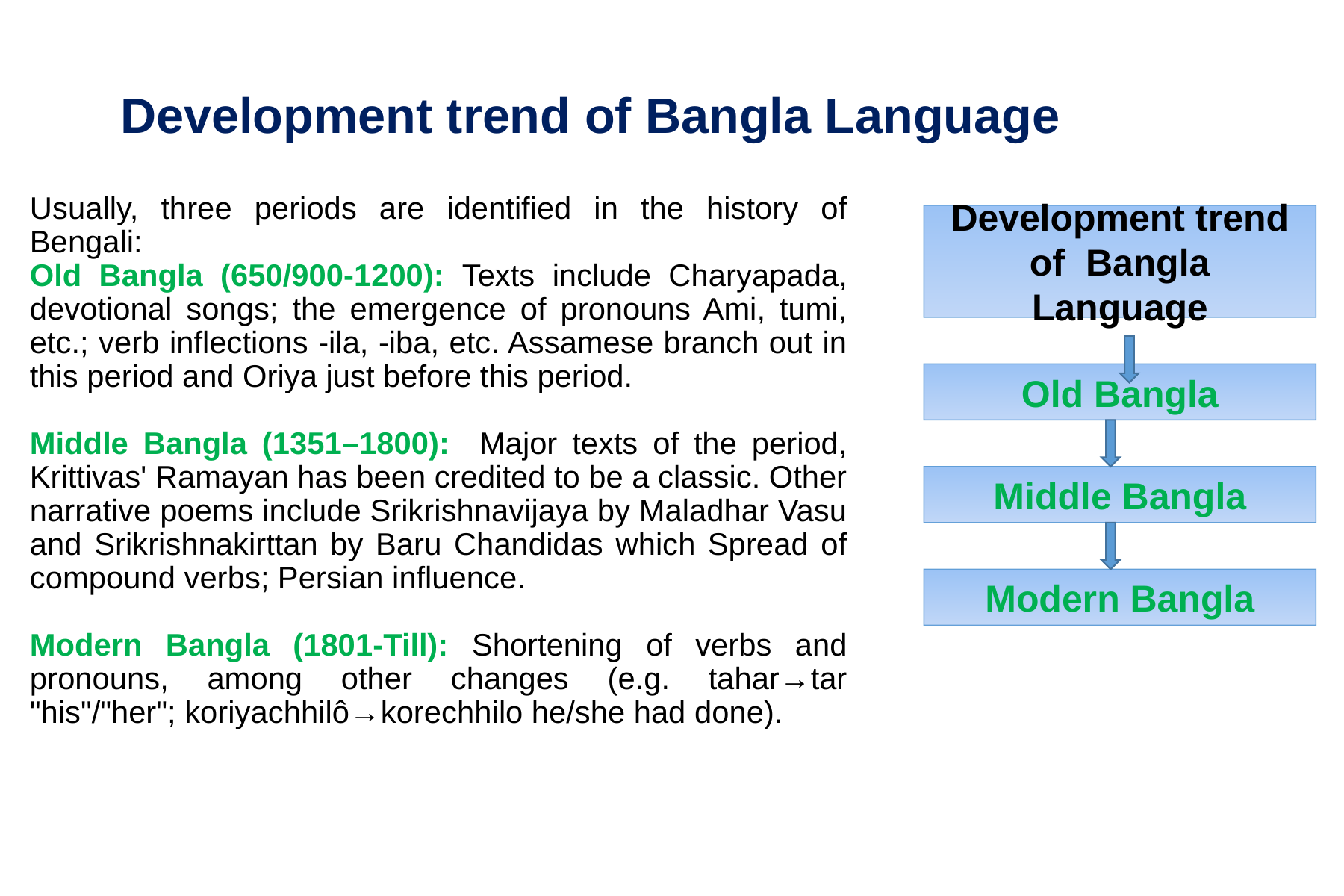

# Development trend of Bangla Language
Usually, three periods are identified in the history of Bengali:
Old Bangla (650/900-1200): Texts include Charyapada, devotional songs; the emergence of pronouns Ami, tumi, etc.; verb inflections -ila, -iba, etc. Assamese branch out in this period and Oriya just before this period.

Middle Bangla (1351–1800):  Major texts of the period, Krittivas' Ramayan has been credited to be a classic. Other narrative poems include Srikrishnavijaya by Maladhar Vasu and Srikrishnakirttan by Baru Chandidas which Spread of compound verbs; Persian influence.

Modern Bangla (1801-Till): Shortening of verbs and pronouns, among other changes (e.g. tahar→tar "his"/"her"; koriyachhilô→korechhilo he/she had done).
Development trend of  Bangla Language

Old Bangla

Middle Bangla

Modern Bangla